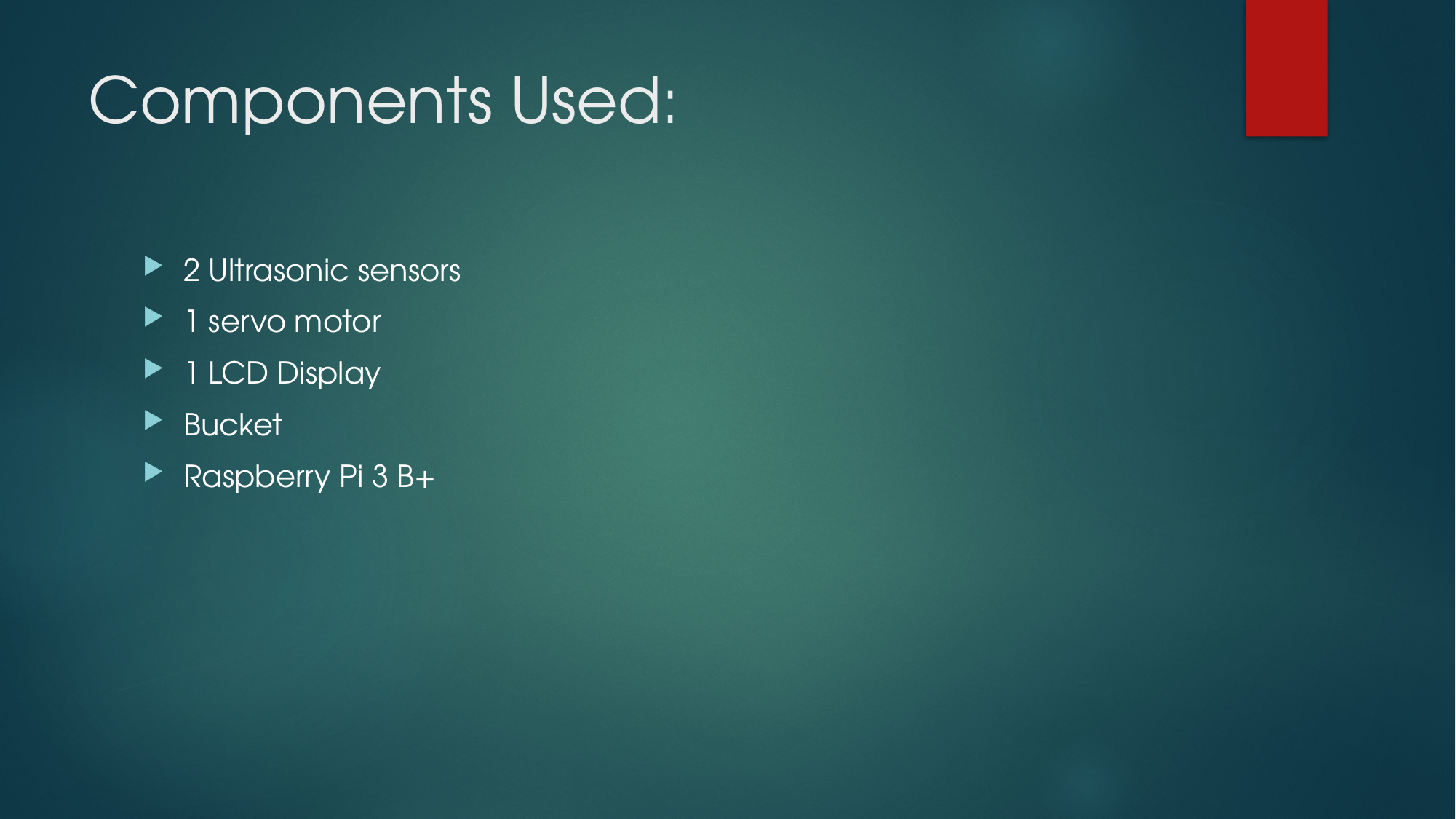

# Components Used:
2 Ultrasonic sensors
1 servo motor
1 LCD Display
Bucket
Raspberry Pi 3 B+